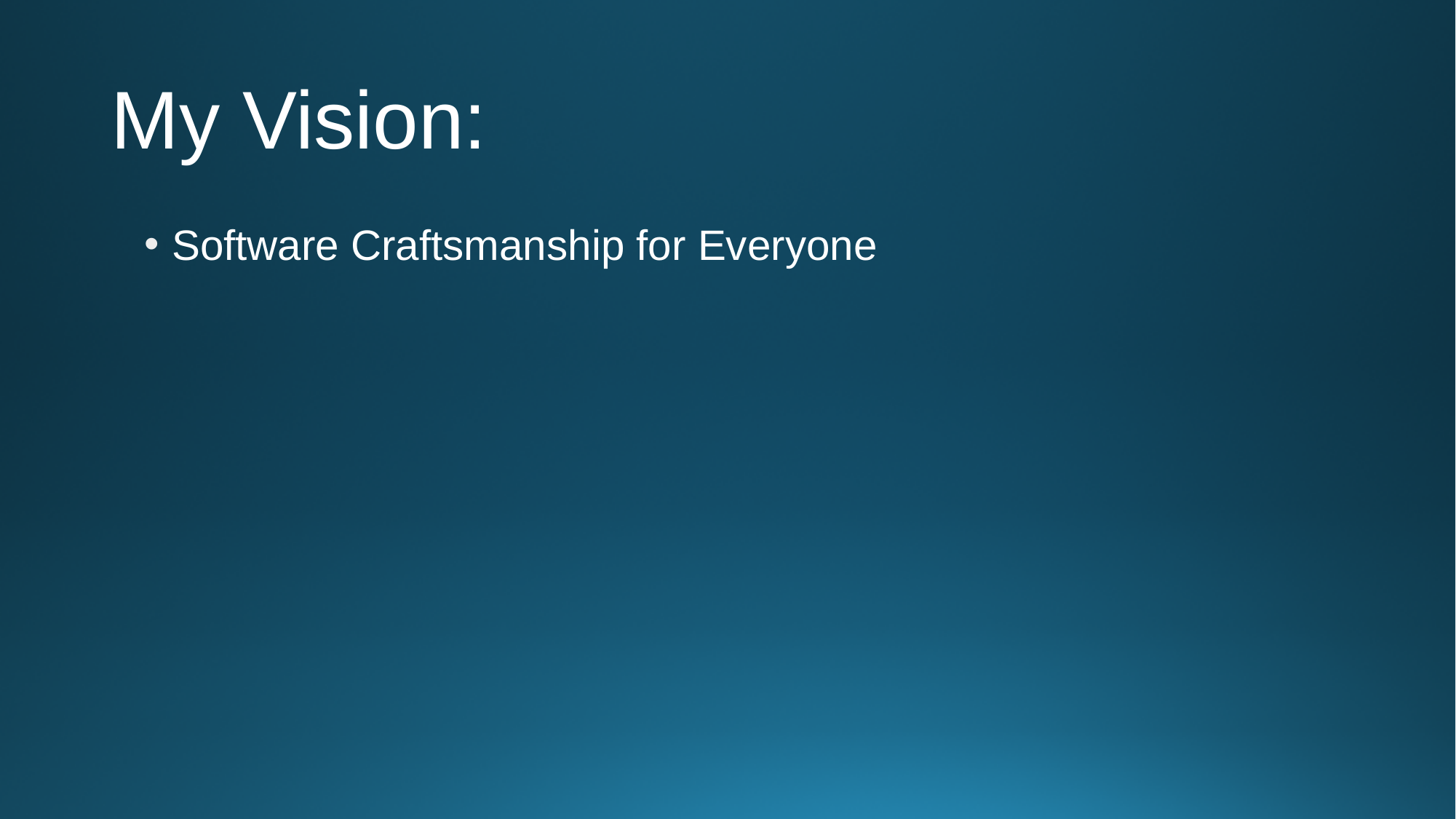

# My Vision:
Software Craftsmanship for Everyone